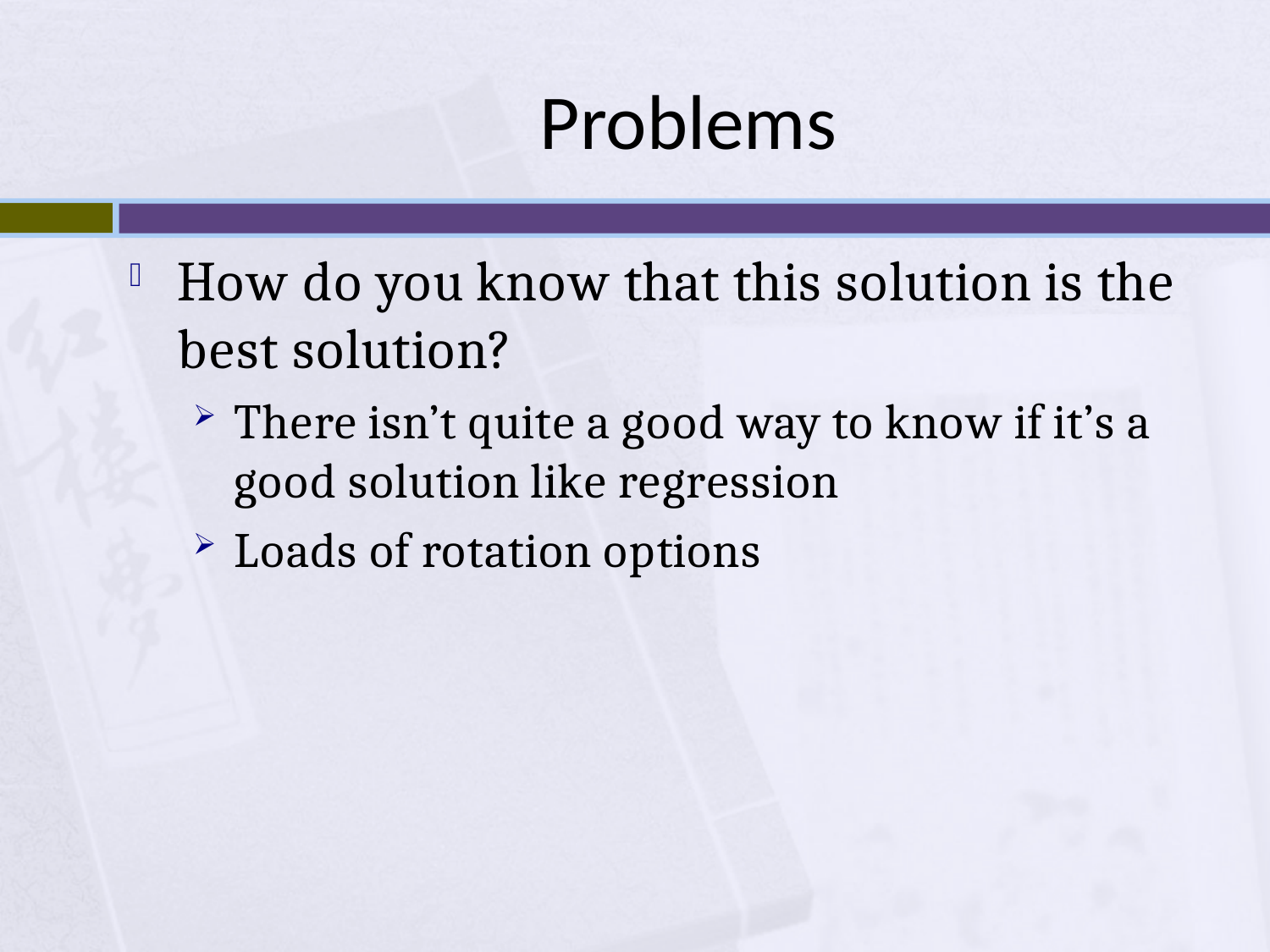

# Problems
How do you know that this solution is the best solution?
There isn’t quite a good way to know if it’s a good solution like regression
Loads of rotation options